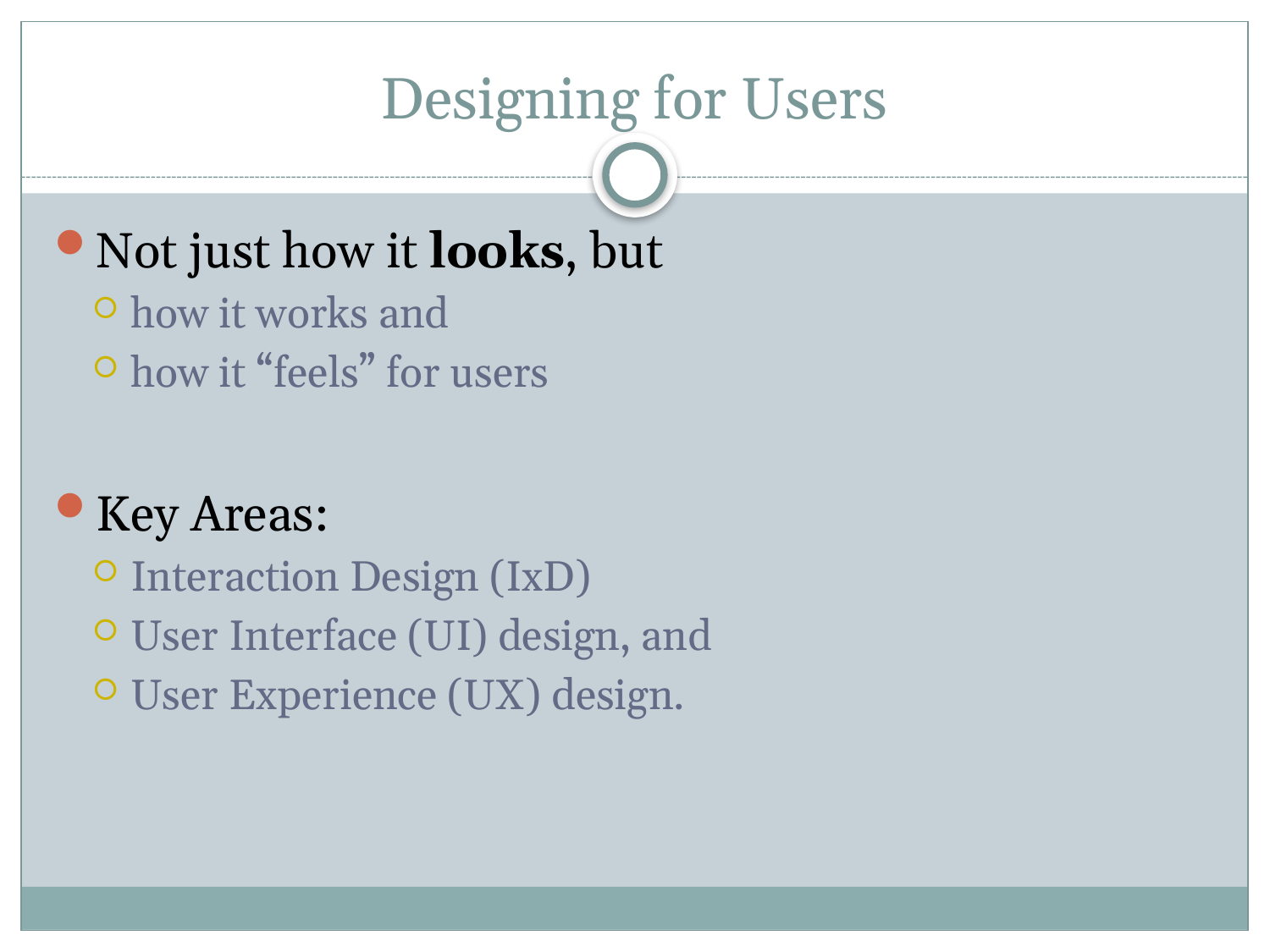

# Designing for Users
Not just how it looks, but
how it works and
how it “feels” for users

Key Areas:
Interaction Design (IxD)
User Interface (UI) design, and
User Experience (UX) design.